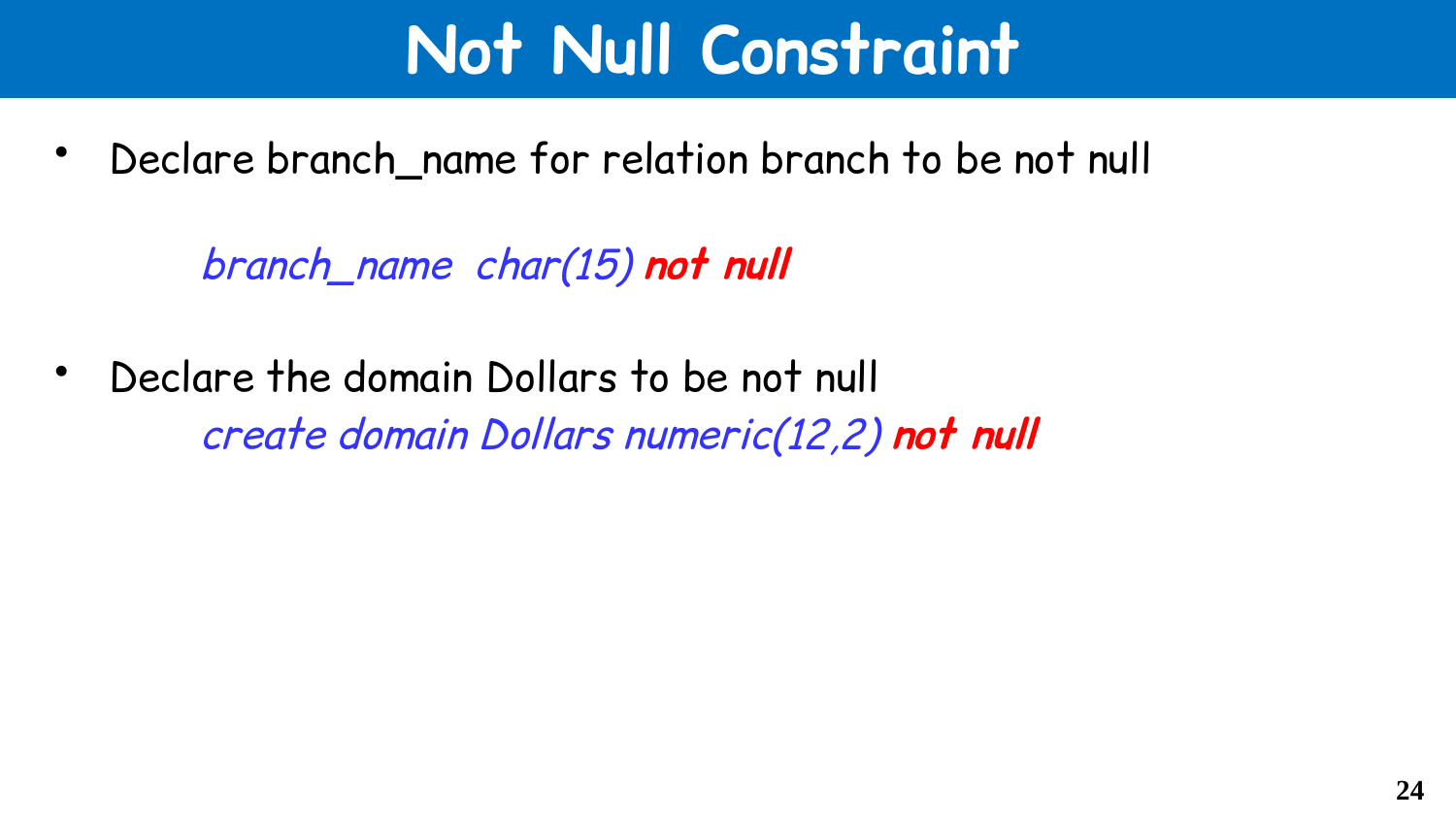

# Not Null Constraint
Declare branch_name for relation branch to be not null
	branch_name  char(15) not null

Declare the domain Dollars to be not null
	create domain Dollars numeric(12,2) not null